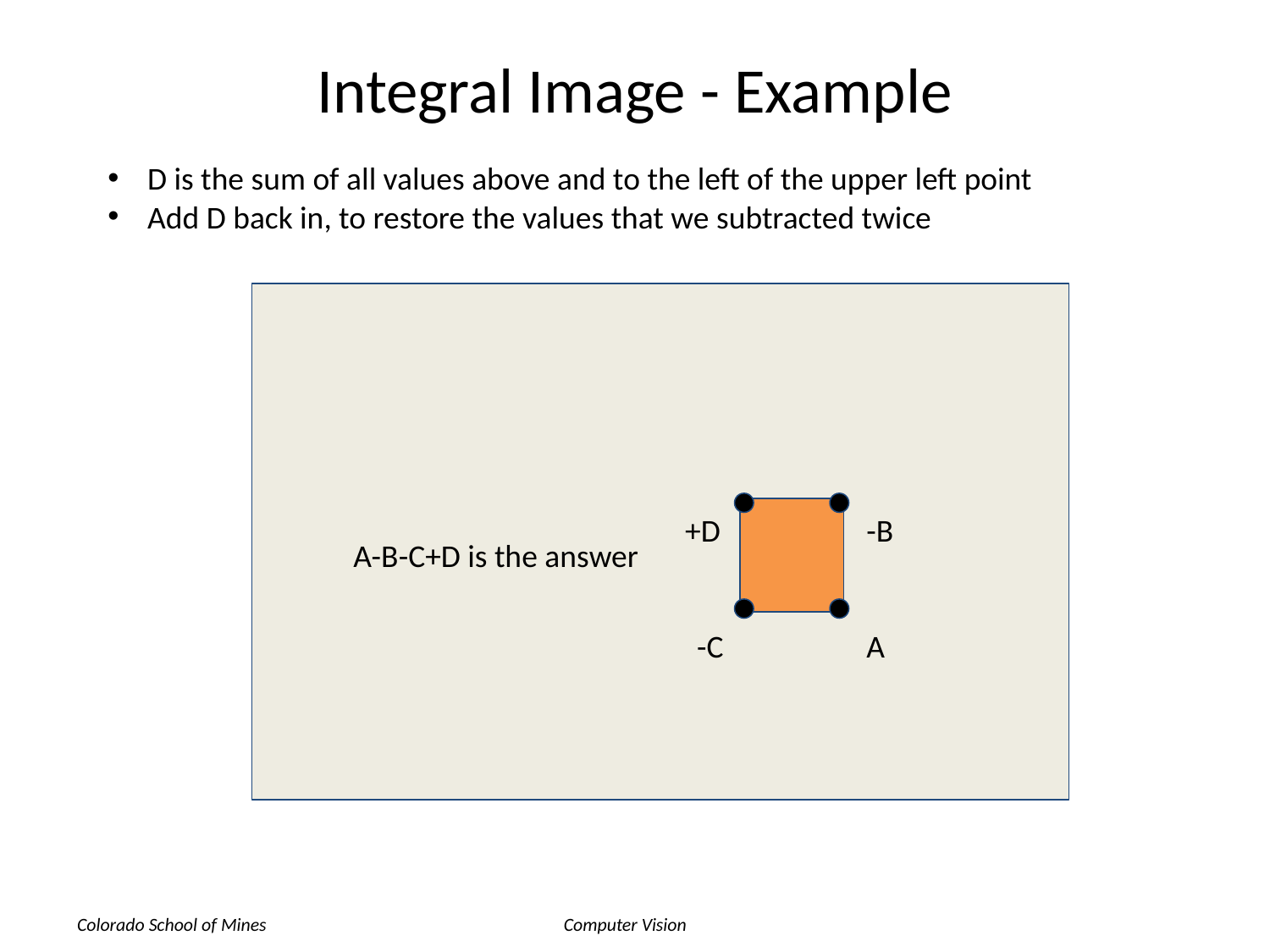

# Integral Image - Example
D is the sum of all values above and to the left of the upper left point
Add D back in, to restore the values that we subtracted twice

+D
-B

A-B-C+D is the answer

-C
A